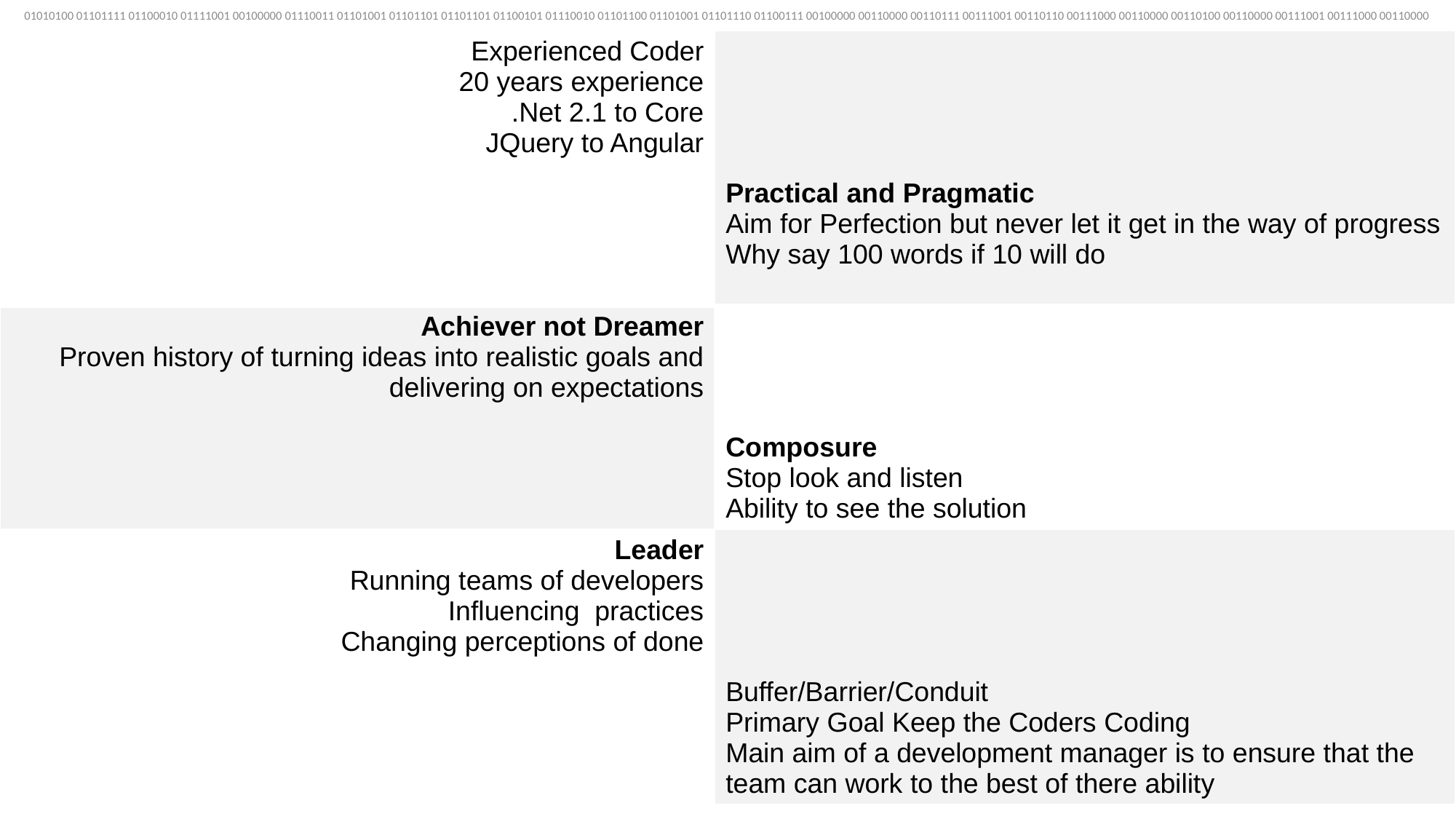

01010100 01101111 01100010 01111001 00100000 01110011 01101001 01101101 01101101 01100101 01110010 01101100 01101001 01101110 01100111 00100000 00110000 00110111 00111001 00110110 00111000 00110000 00110100 00110000 00111001 00111000 00110000
| Experienced Coder 20 years experience .Net 2.1 to Core JQuery to Angular | Practical and Pragmatic Aim for Perfection but never let it get in the way of progress Why say 100 words if 10 will do |
| --- | --- |
| Achiever not Dreamer Proven history of turning ideas into realistic goals and delivering on expectations | Composure Stop look and listen Ability to see the solution |
| Leader Running teams of developers Influencing practices Changing perceptions of done | Buffer/Barrier/Conduit Primary Goal Keep the Coders Coding Main aim of a development manager is to ensure that the team can work to the best of there ability |